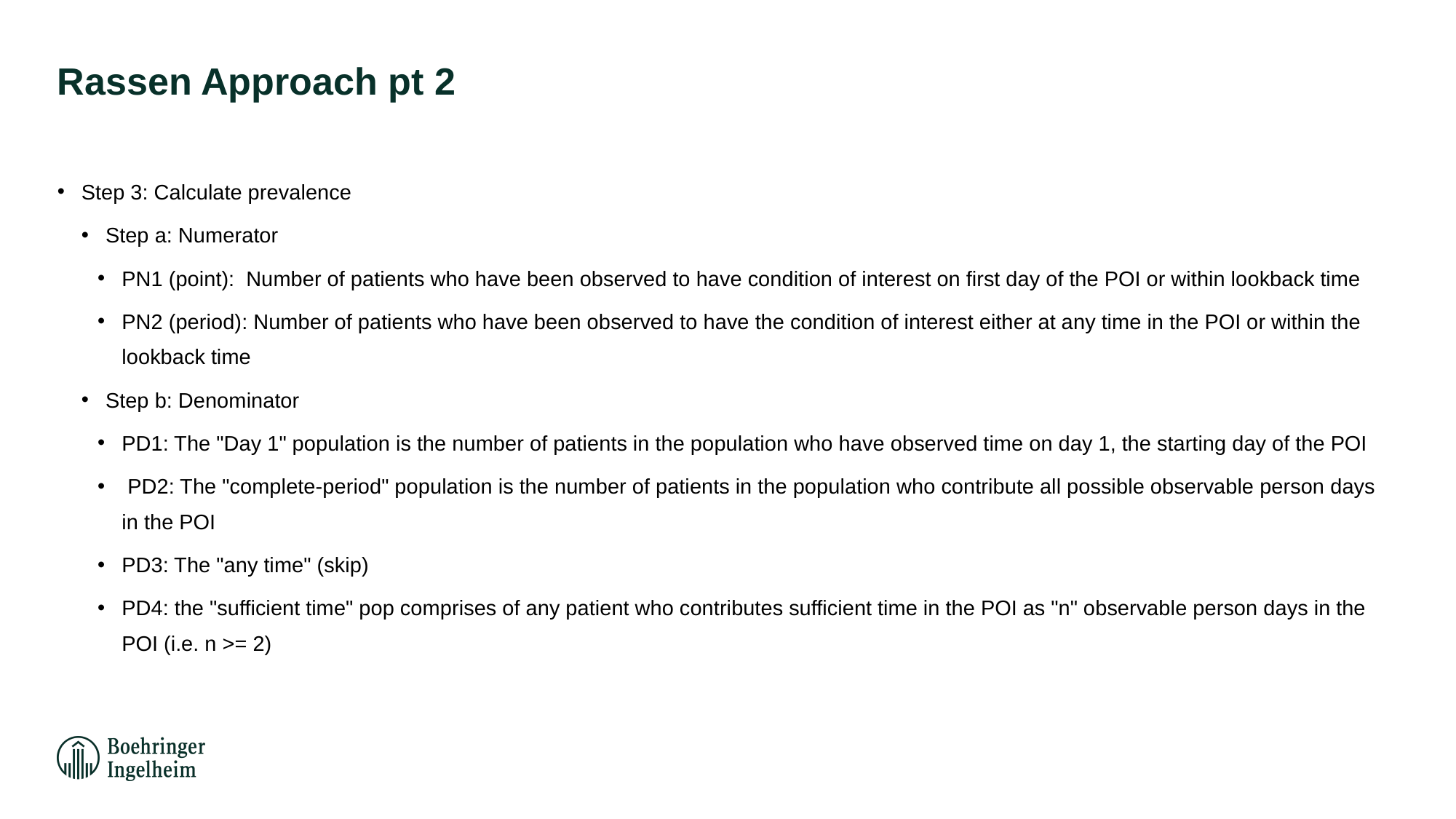

# Rassen Approach pt 2
Step 3: Calculate prevalence
Step a: Numerator
PN1 (point):  Number of patients who have been observed to have condition of interest on first day of the POI or within lookback time
PN2 (period): Number of patients who have been observed to have the condition of interest either at any time in the POI or within the lookback time
Step b: Denominator
PD1: The "Day 1" population is the number of patients in the population who have observed time on day 1, the starting day of the POI
 PD2: The "complete-period" population is the number of patients in the population who contribute all possible observable person days in the POI
PD3: The "any time" (skip)
PD4: the "sufficient time" pop comprises of any patient who contributes sufficient time in the POI as "n" observable person days in the POI (i.e. n >= 2)